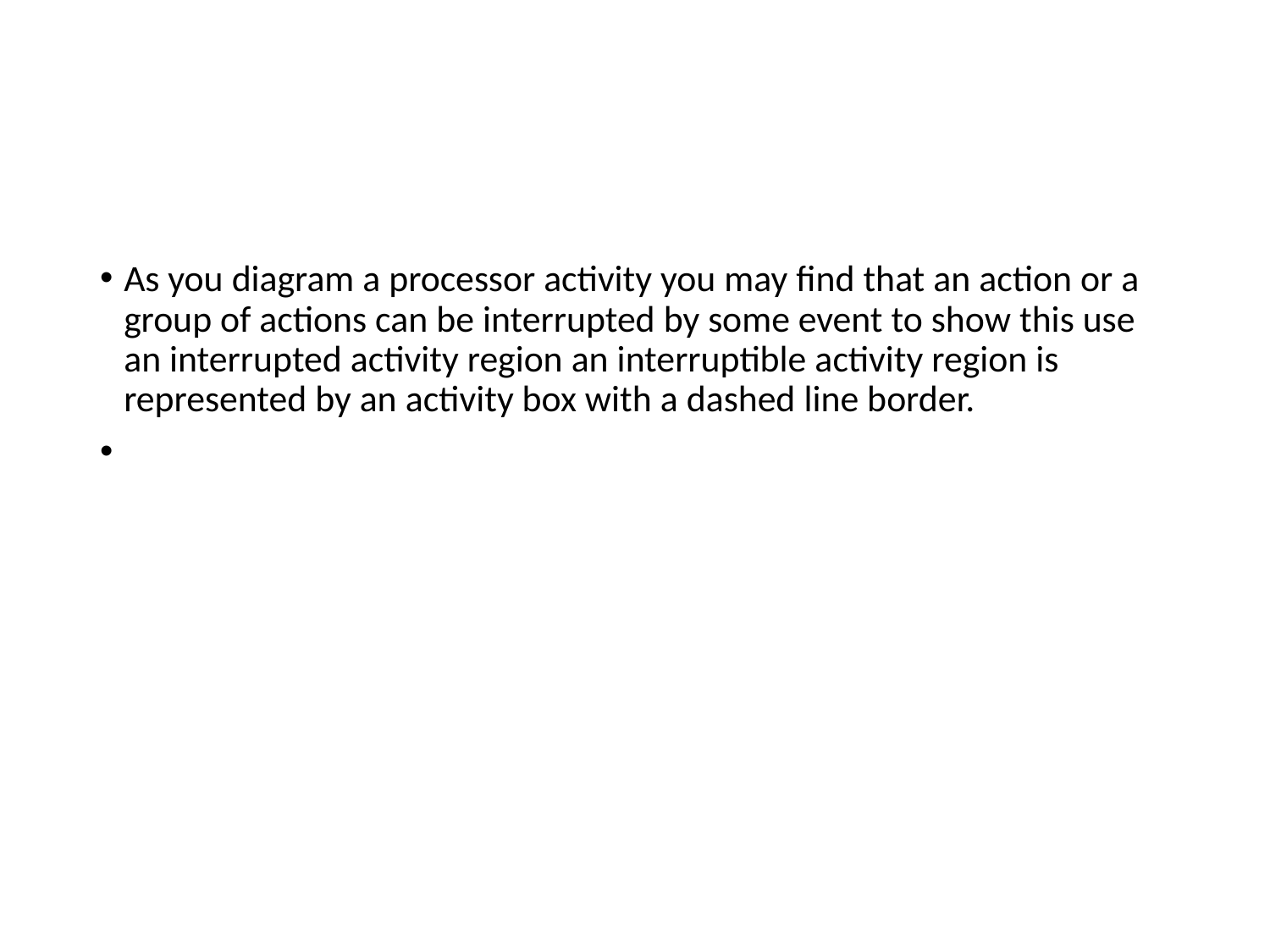

#
As you diagram a processor activity you may find that an action or a group of actions can be interrupted by some event to show this use an interrupted activity region an interruptible activity region is represented by an activity box with a dashed line border.